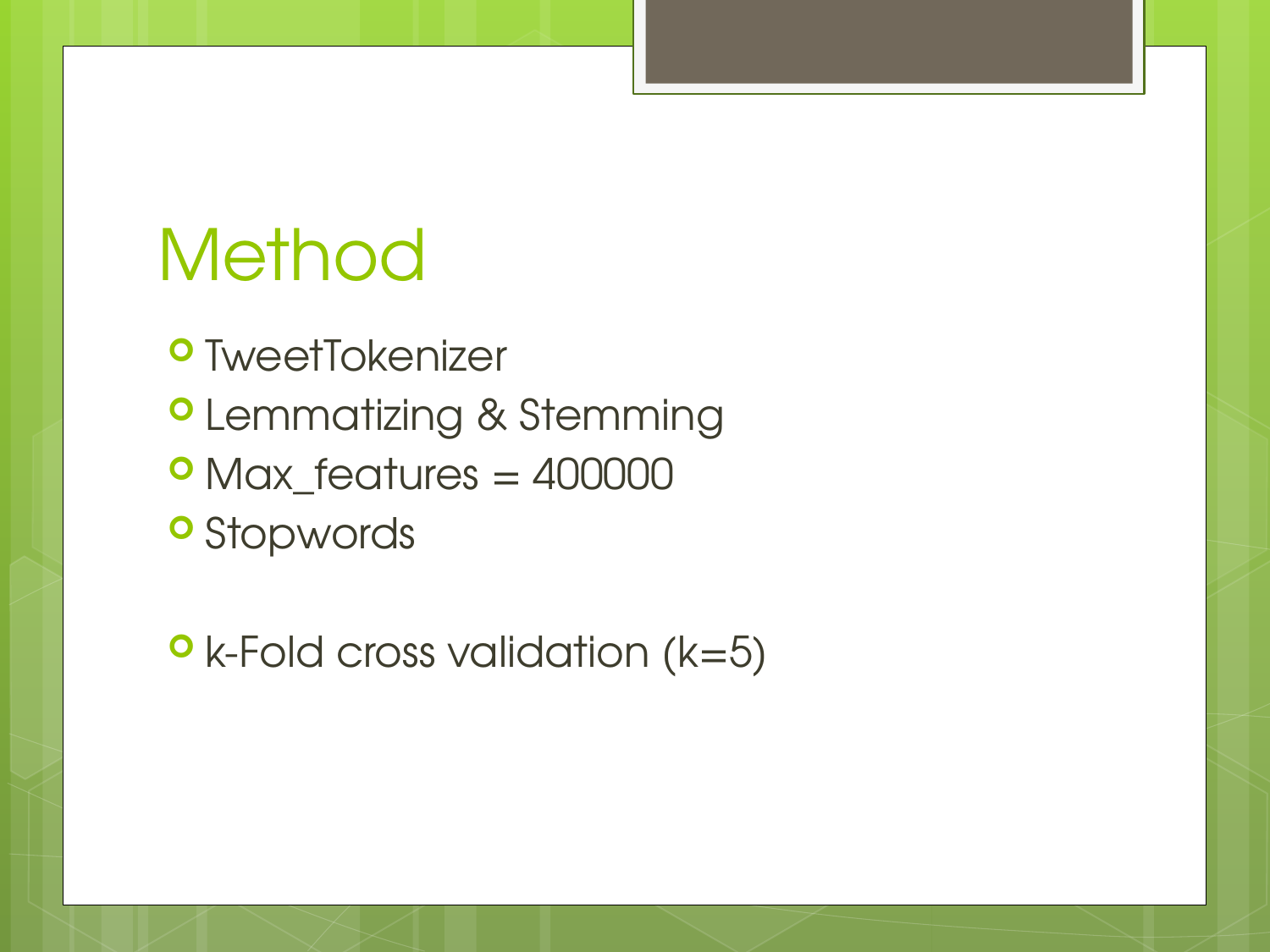

# Method
TweetTokenizer
Lemmatizing & Stemming
Max_features = 400000
Stopwords

k-Fold cross validation (k=5)